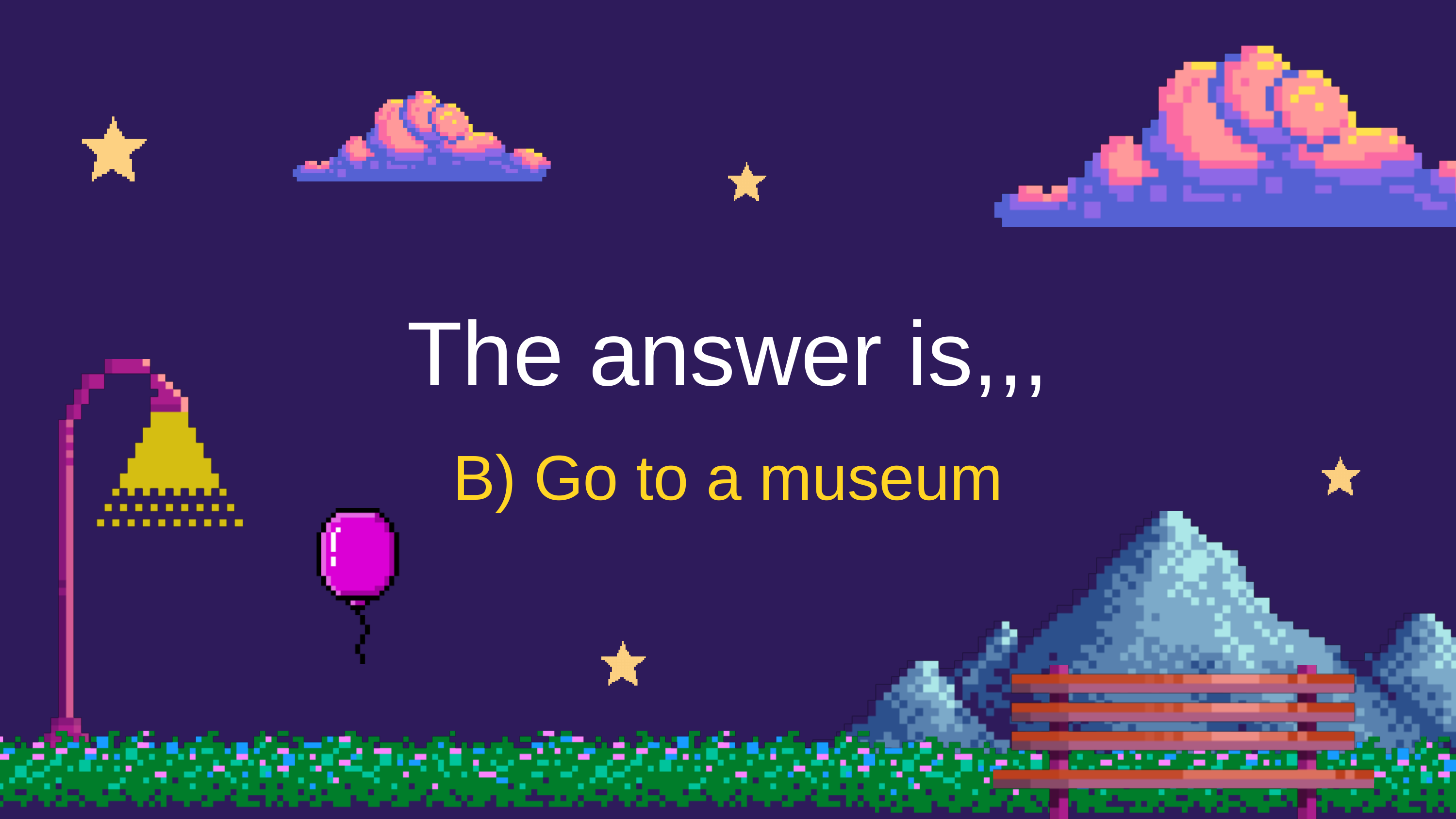

The answer is,,,

B) Go to a museum